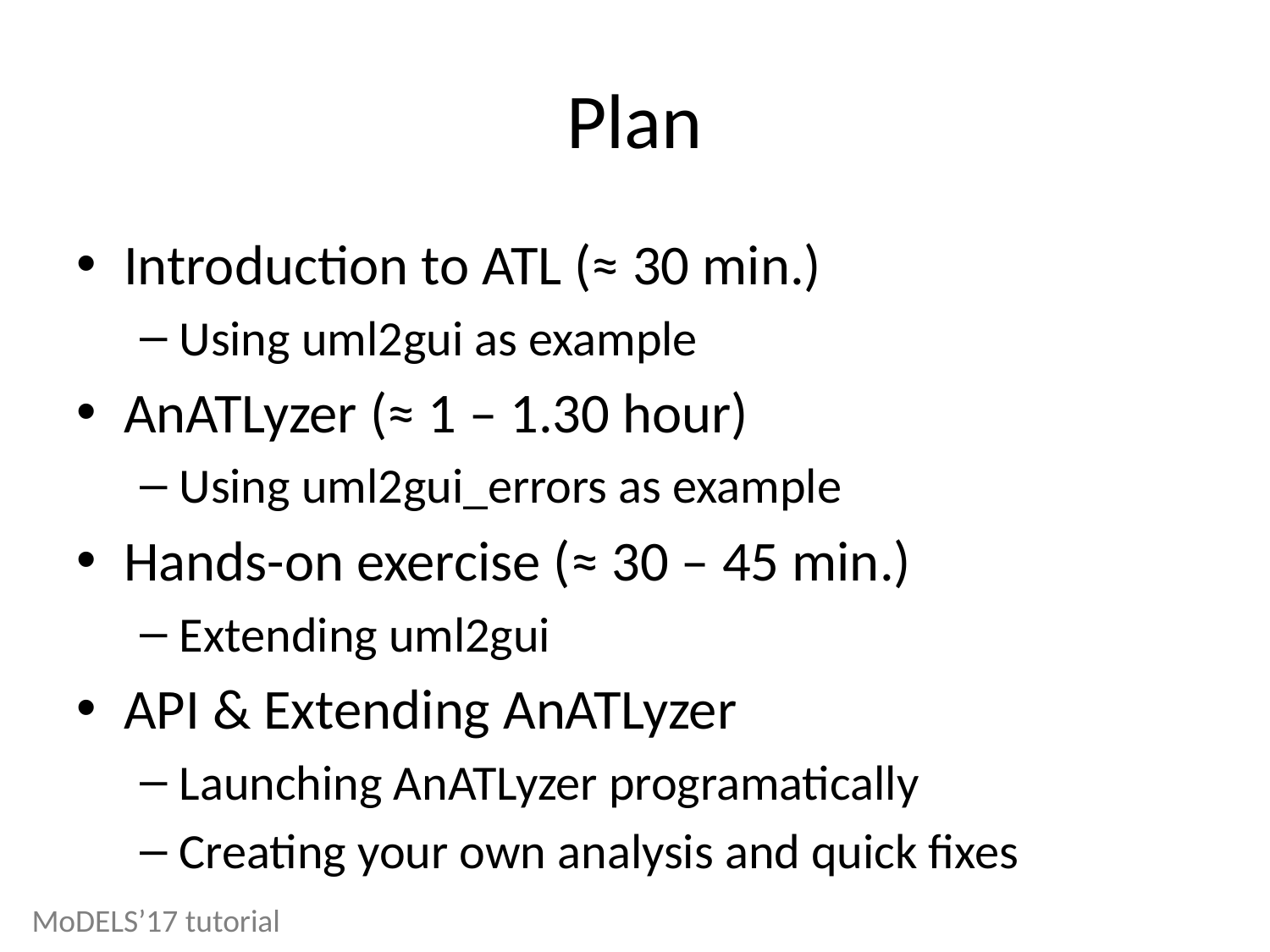

# Plan
Introduction to ATL (≈ 30 min.)
Using uml2gui as example
AnATLyzer (≈ 1 – 1.30 hour)
Using uml2gui_errors as example
Hands-on exercise (≈ 30 – 45 min.)
Extending uml2gui
API & Extending AnATLyzer
Launching AnATLyzer programatically
Creating your own analysis and quick fixes
MoDELS’17 tutorial